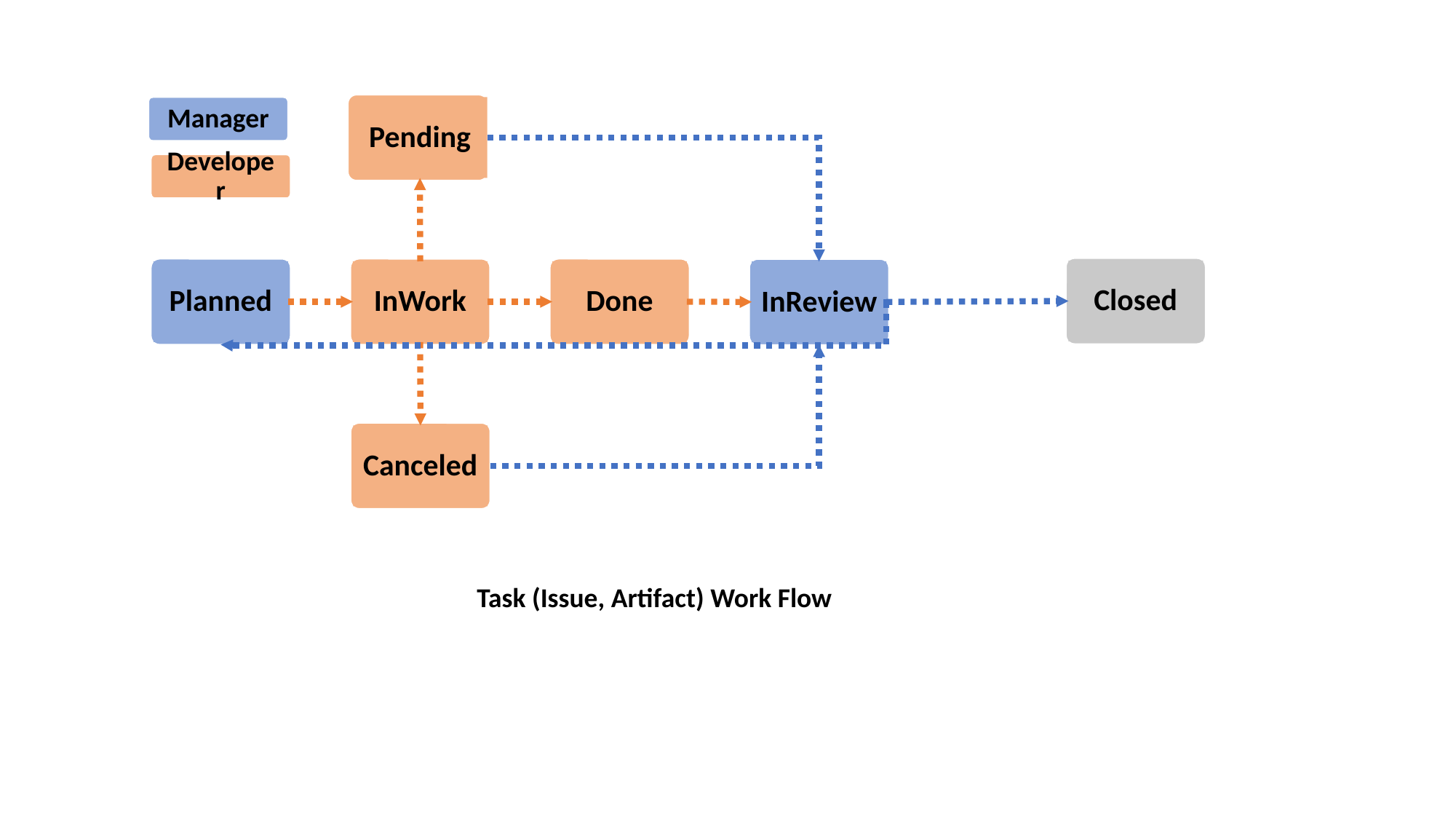

Pending

Manager

Developer

Closed

Planned

InWork

Done

InReview

Canceled
Task (Issue, Artifact) Work Flow